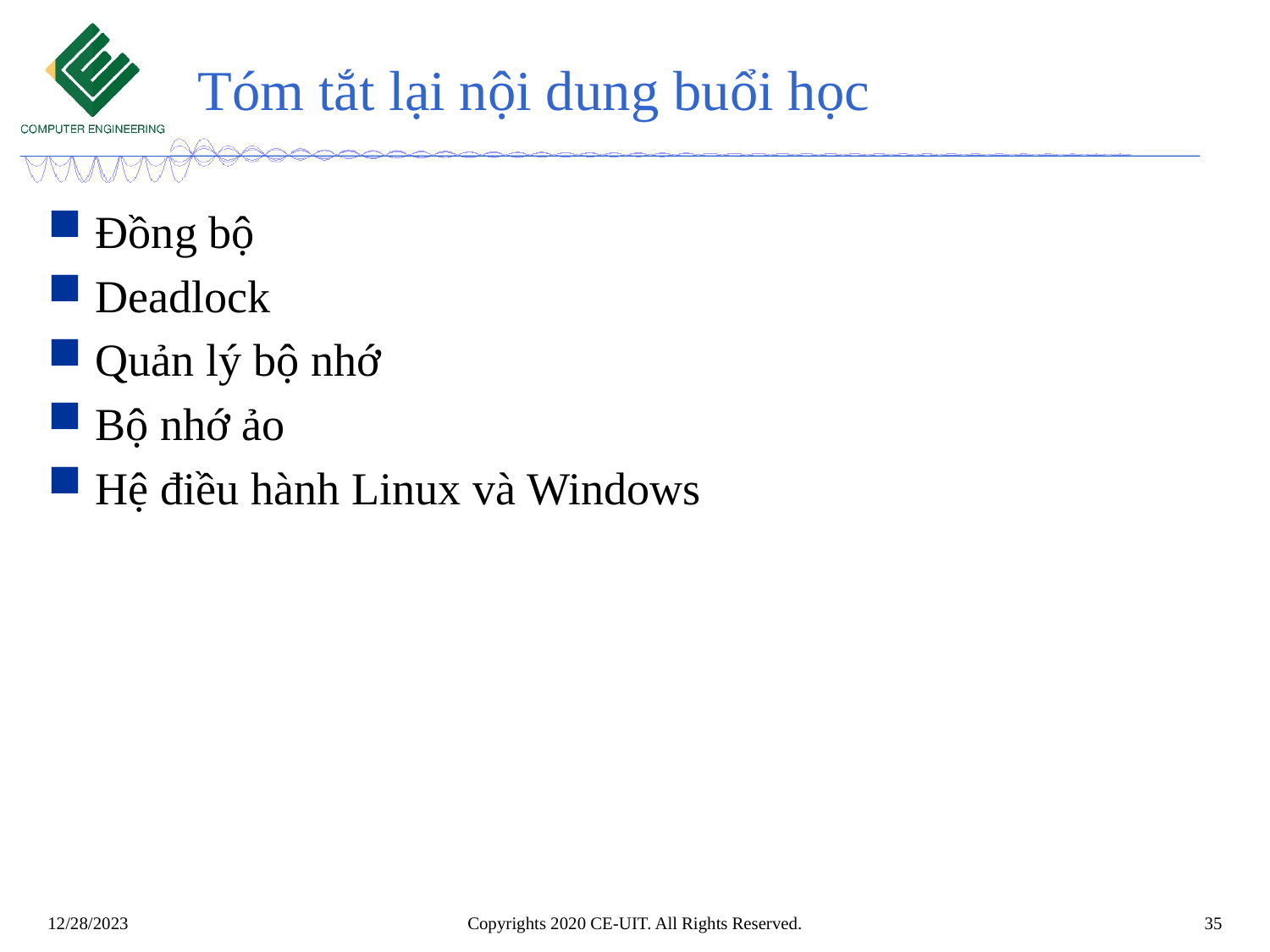

# Tóm tắt lại nội dung buổi học
Đồng bộ
Deadlock
Quản lý bộ nhớ
Bộ nhớ ảo
Hệ điều hành Linux và Windows
Copyrights 2020 CE-UIT. All Rights Reserved.
35
12/28/2023